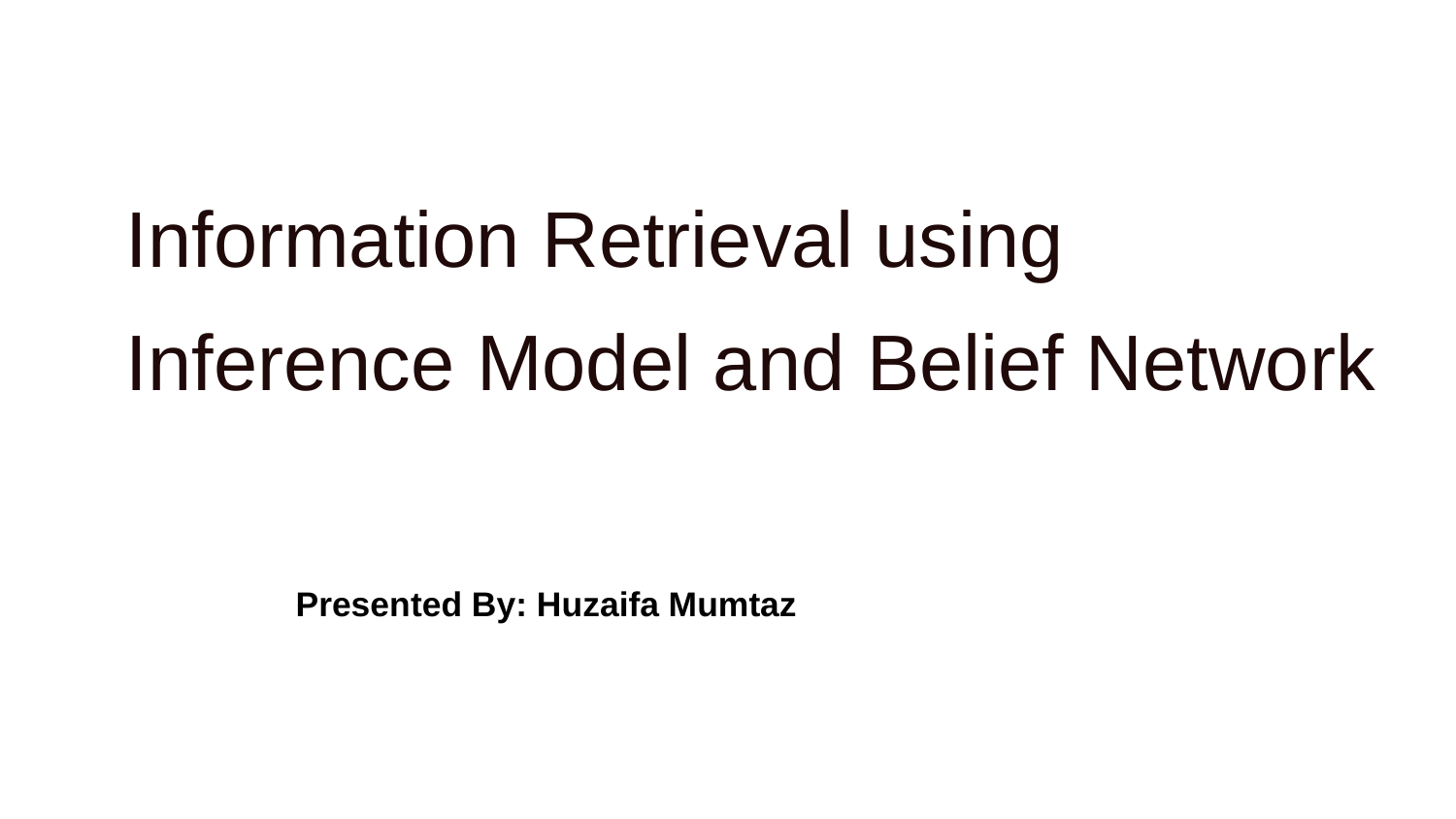

# Information Retrieval using Inference Model and Belief Network
Presented By: Huzaifa Mumtaz